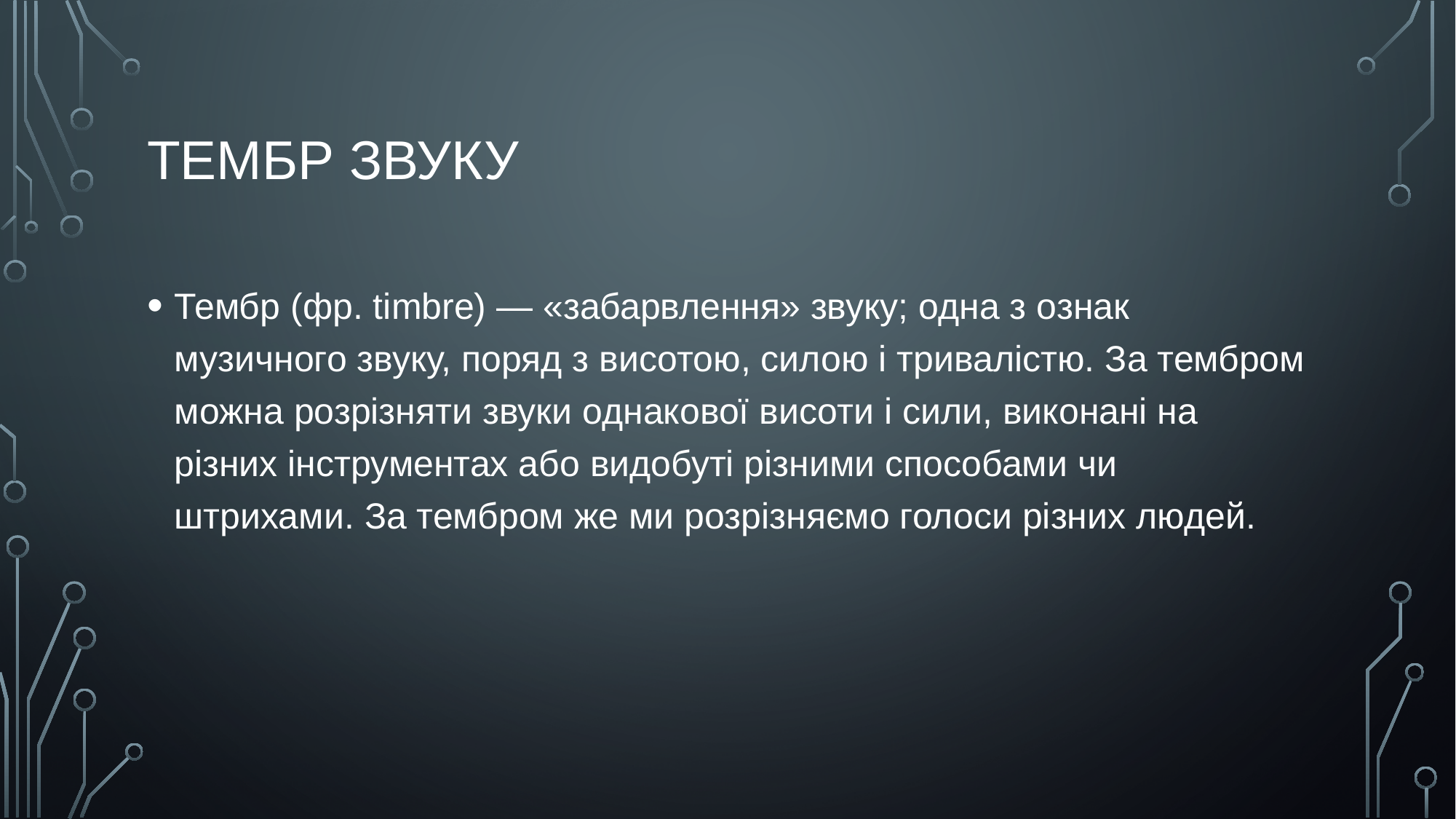

# Тембр звуку
Тембр (фр. timbre) — «забарвлення» звуку; одна з ознак музичного звуку, поряд з висотою, силою і тривалістю. За тембром можна розрізняти звуки однакової висоти і сили, виконані на різних інструментах або видобуті різними способами чи штрихами. За тембром же ми розрізняємо голоси різних людей.